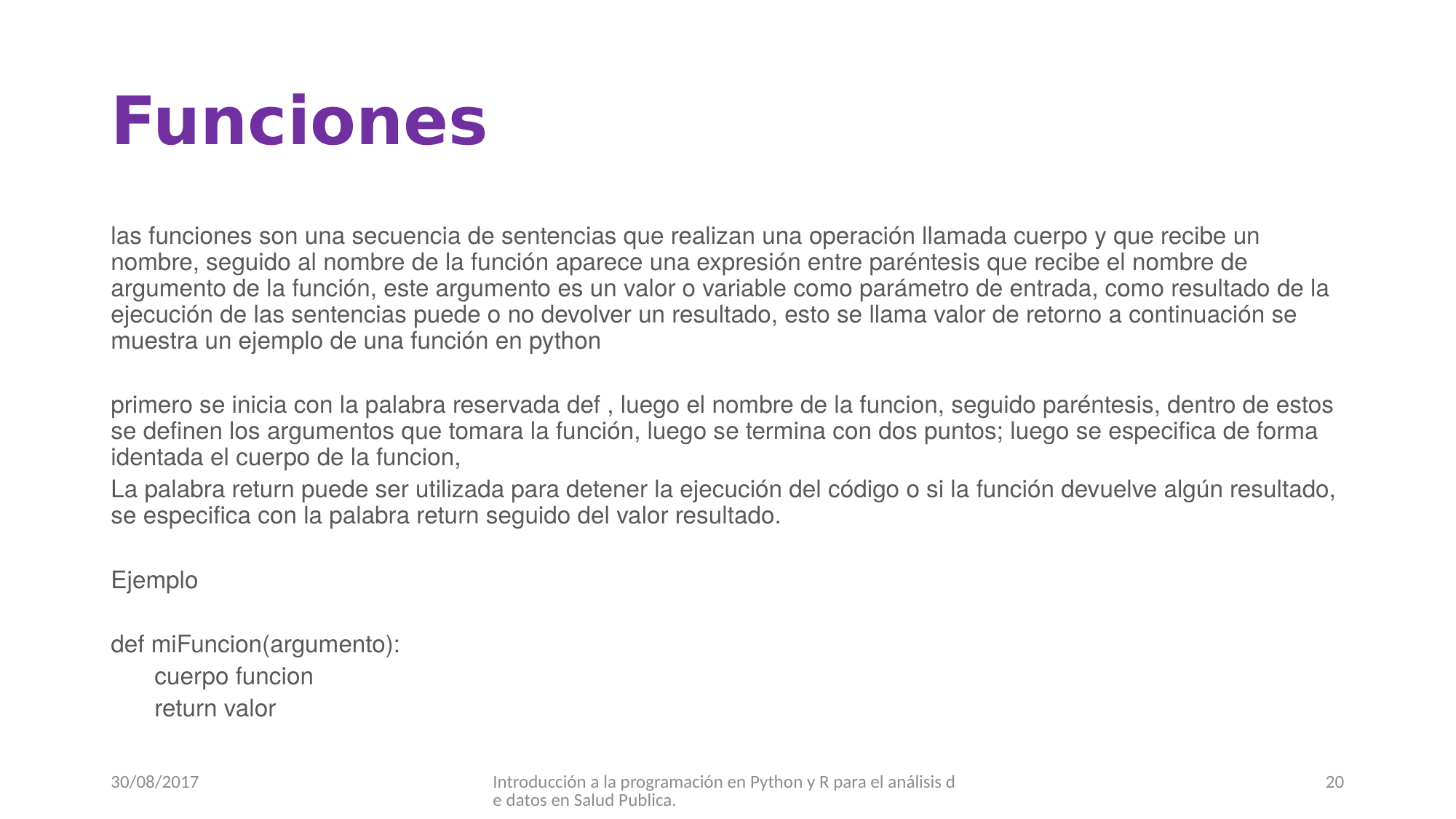

# Funciones
las funciones son una secuencia de sentencias que realizan una operación llamada cuerpo y que recibe un nombre, seguido al nombre de la función aparece una expresión entre paréntesis que recibe el nombre de argumento de la función, este argumento es un valor o variable como parámetro de entrada, como resultado de la ejecución de las sentencias puede o no devolver un resultado, esto se llama valor de retorno a continuación se muestra un ejemplo de una función en python

primero se inicia con la palabra reservada def , luego el nombre de la funcion, seguido paréntesis, dentro de estos se definen los argumentos que tomara la función, luego se termina con dos puntos; luego se especifica de forma identada el cuerpo de la funcion,
La palabra return puede ser utilizada para detener la ejecución del código o si la función devuelve algún resultado, se especifica con la palabra return seguido del valor resultado.

Ejemplo

def miFuncion(argumento):
	cuerpo funcion
	return valor

30/08/2017
Introducción a la programación en Python y R para el análisis de datos en Salud Publica.
20